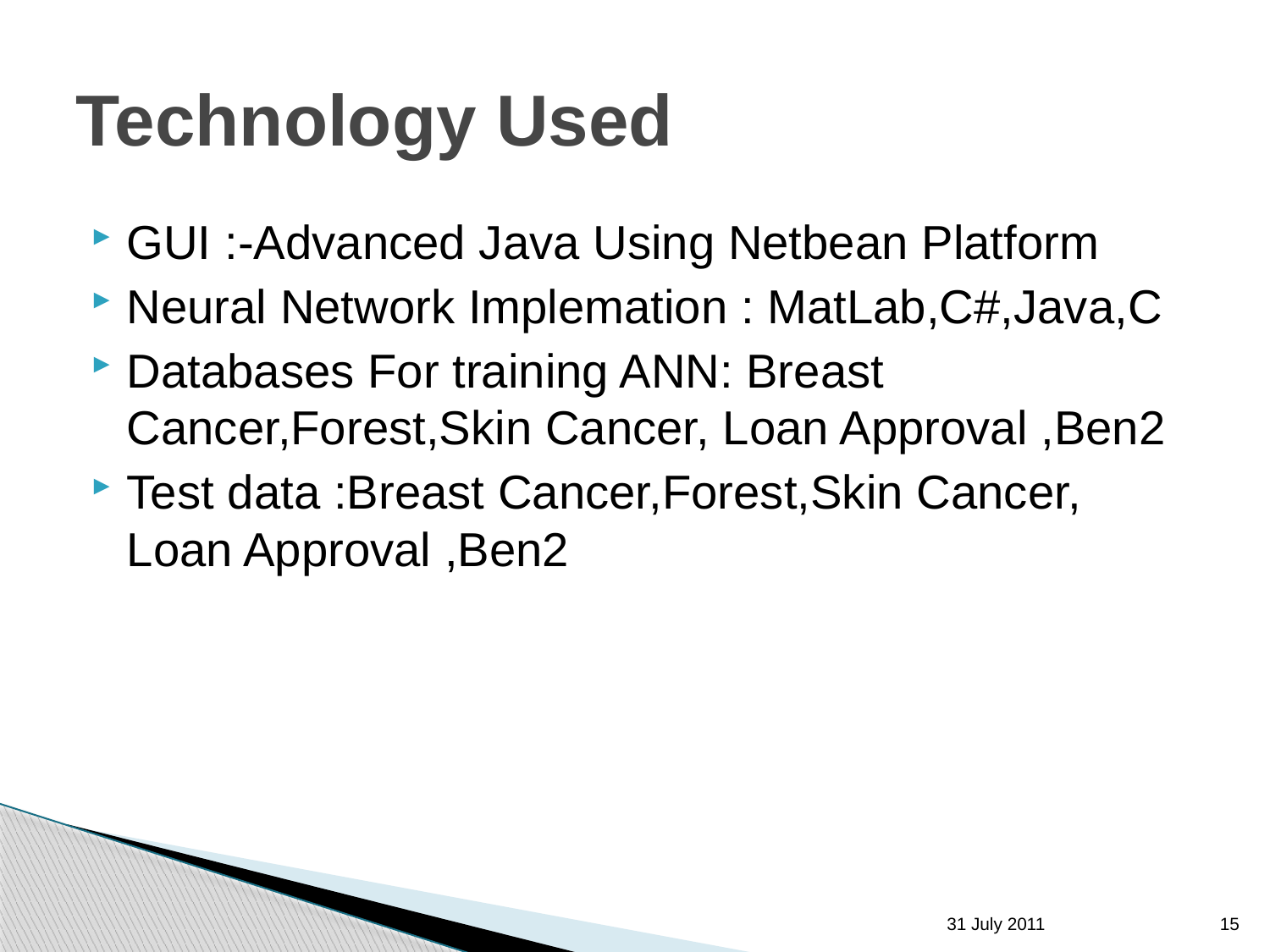

# Technology Used
GUI :-Advanced Java Using Netbean Platform
Neural Network Implemation : MatLab,C#,Java,C
Databases For training ANN: Breast Cancer,Forest,Skin Cancer, Loan Approval ,Ben2
Test data :Breast Cancer,Forest,Skin Cancer, Loan Approval ,Ben2

31 July 2011
15